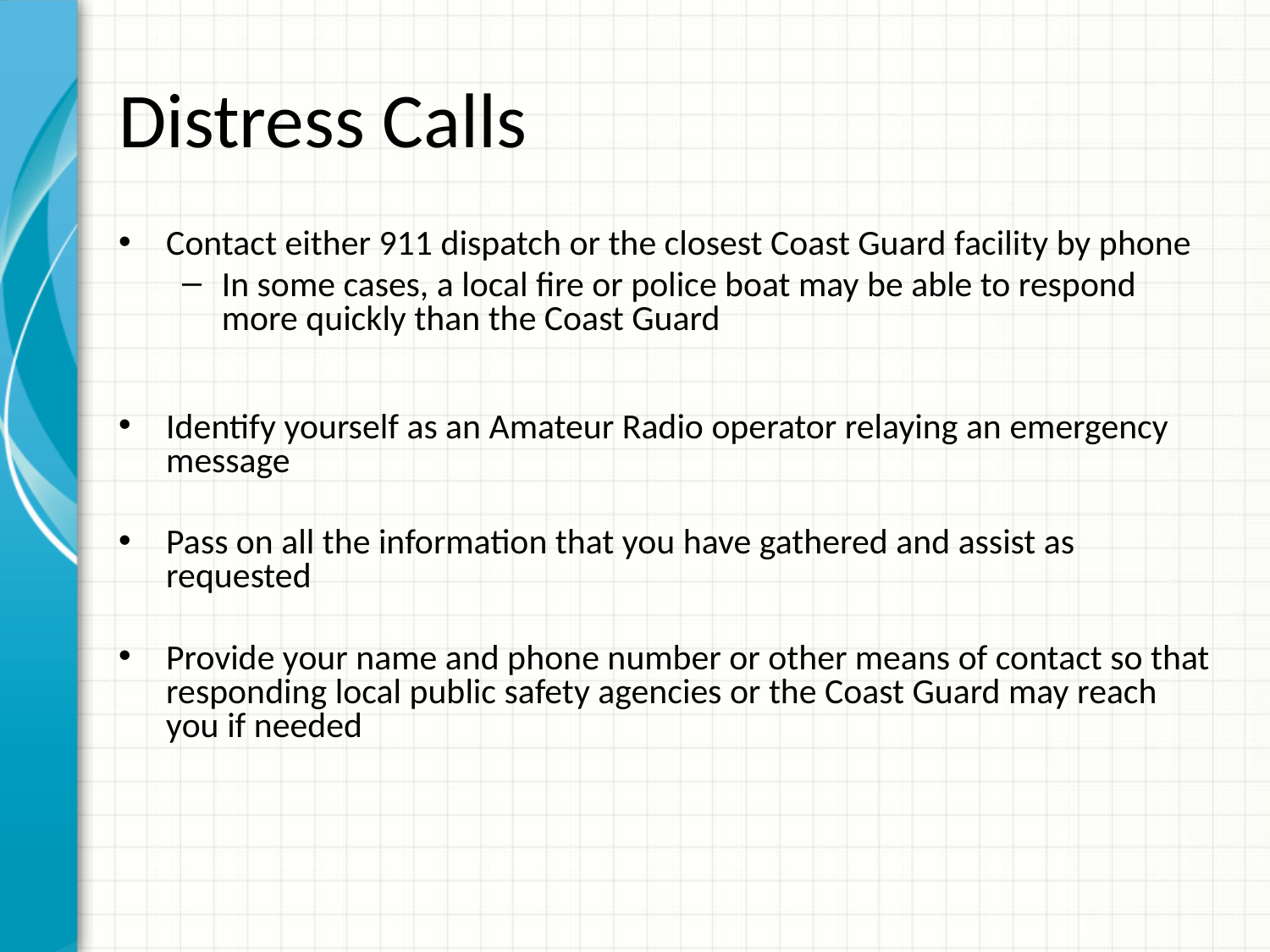

# Distress Calls
Contact either 911 dispatch or the closest Coast Guard facility by phone
In some cases, a local fire or police boat may be able to respond more quickly than the Coast Guard

Identify yourself as an Amateur Radio operator relaying an emergency message

Pass on all the information that you have gathered and assist as requested

Provide your name and phone number or other means of contact so that responding local public safety agencies or the Coast Guard may reach you if needed